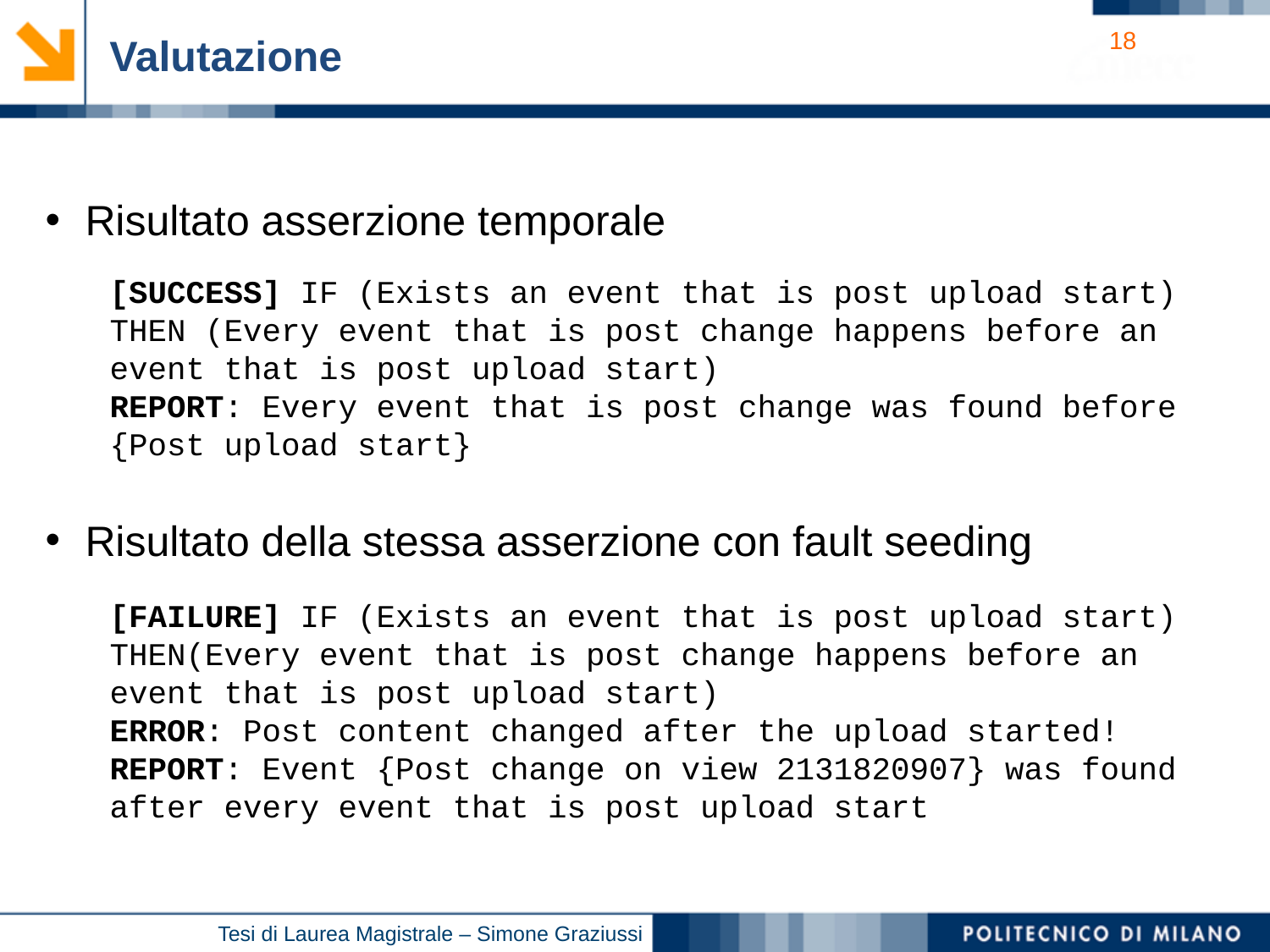

Valutazione
Risultato asserzione temporale
[SUCCESS] IF (Exists an event that is post upload start) THEN (Every event that is post change happens before an event that is post upload start)
REPORT: Every event that is post change was found before {Post upload start}
Risultato della stessa asserzione con fault seeding
[FAILURE] IF (Exists an event that is post upload start) THEN(Every event that is post change happens before an event that is post upload start)
ERROR: Post content changed after the upload started!
REPORT: Event {Post change on view 2131820907} was found after every event that is post upload start